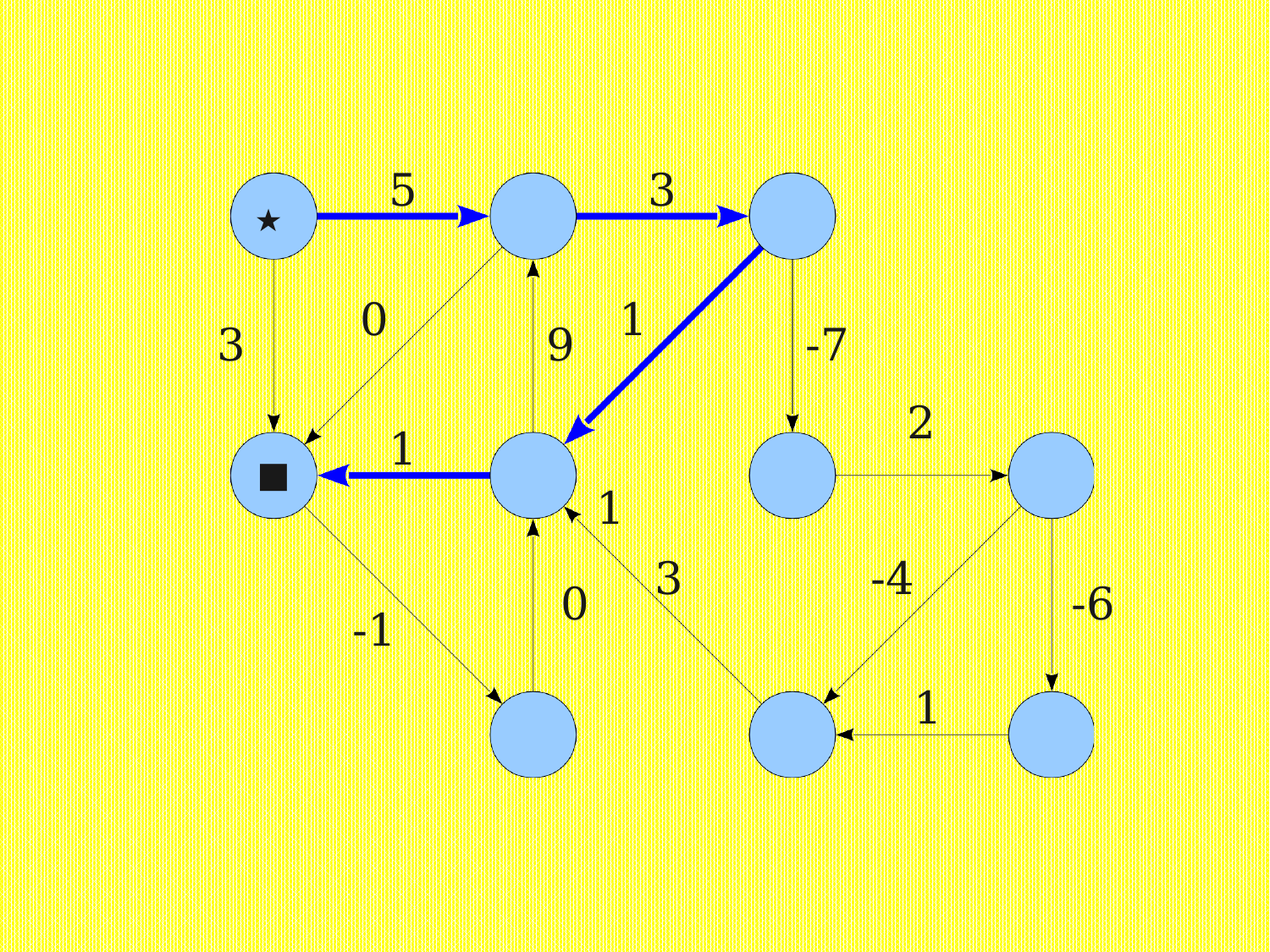

5
3

★
0
1
3
9
-7
2
1
■
1
3
-4
0
-6
-1
1